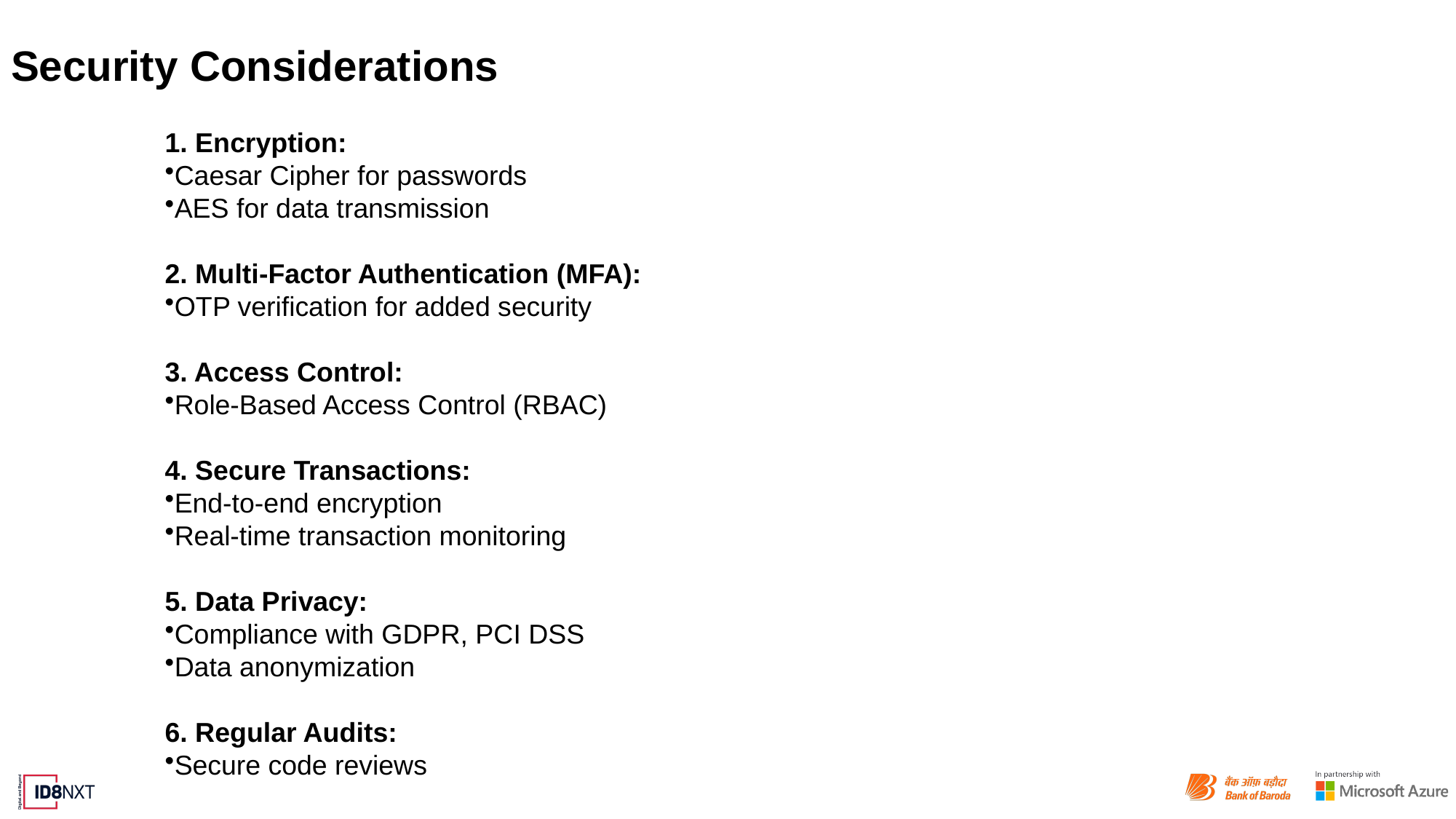

# Security Considerations
1. Encryption:
Caesar Cipher for passwords
AES for data transmission

2. Multi-Factor Authentication (MFA):
OTP verification for added security

3. Access Control:
Role-Based Access Control (RBAC)

4. Secure Transactions:
End-to-end encryption
Real-time transaction monitoring

5. Data Privacy:
Compliance with GDPR, PCI DSS
Data anonymization

6. Regular Audits:
Secure code reviews